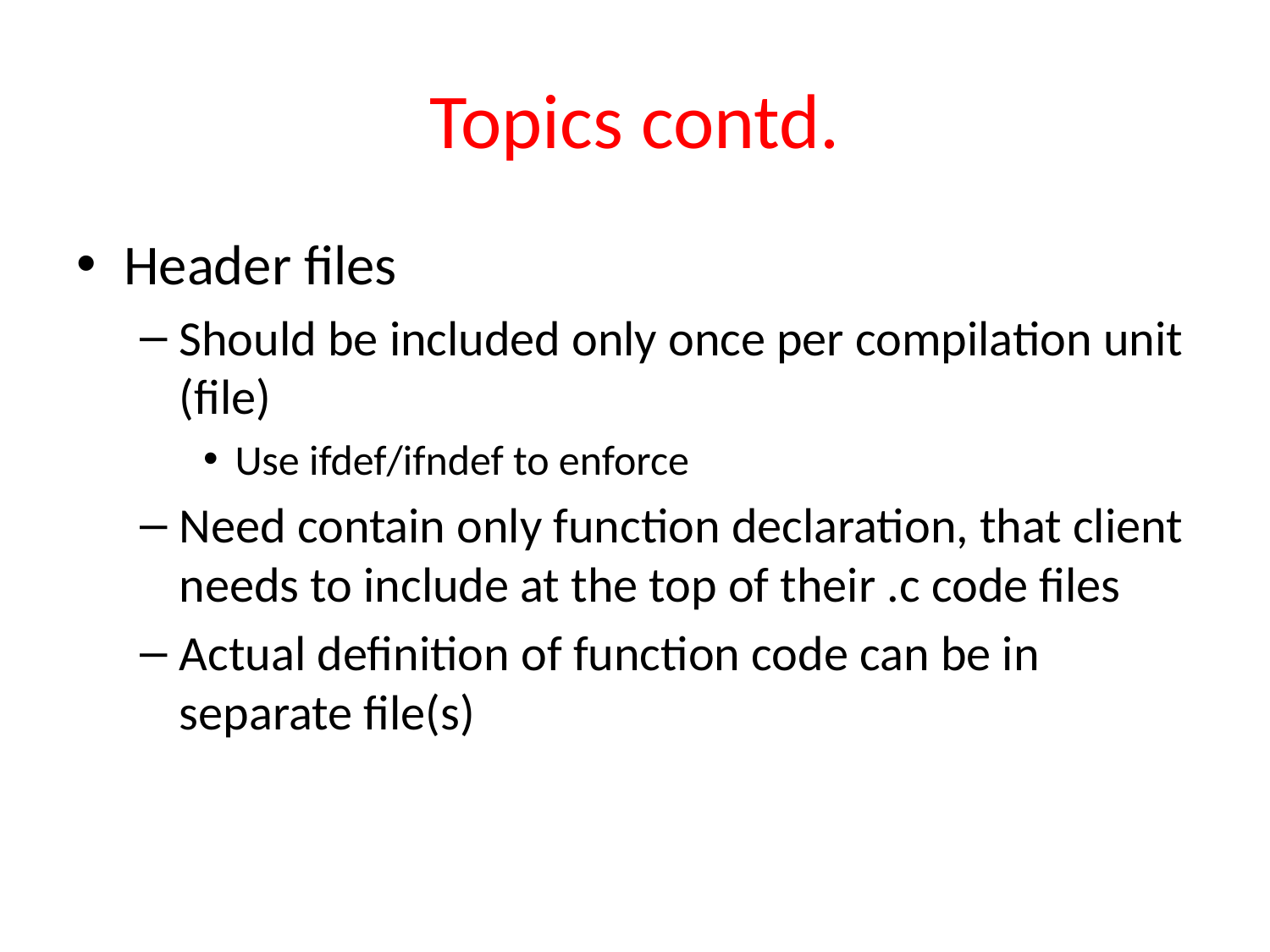

# Topics contd.
Header files
Should be included only once per compilation unit (file)
Use ifdef/ifndef to enforce
Need contain only function declaration, that client needs to include at the top of their .c code files
Actual definition of function code can be in separate file(s)